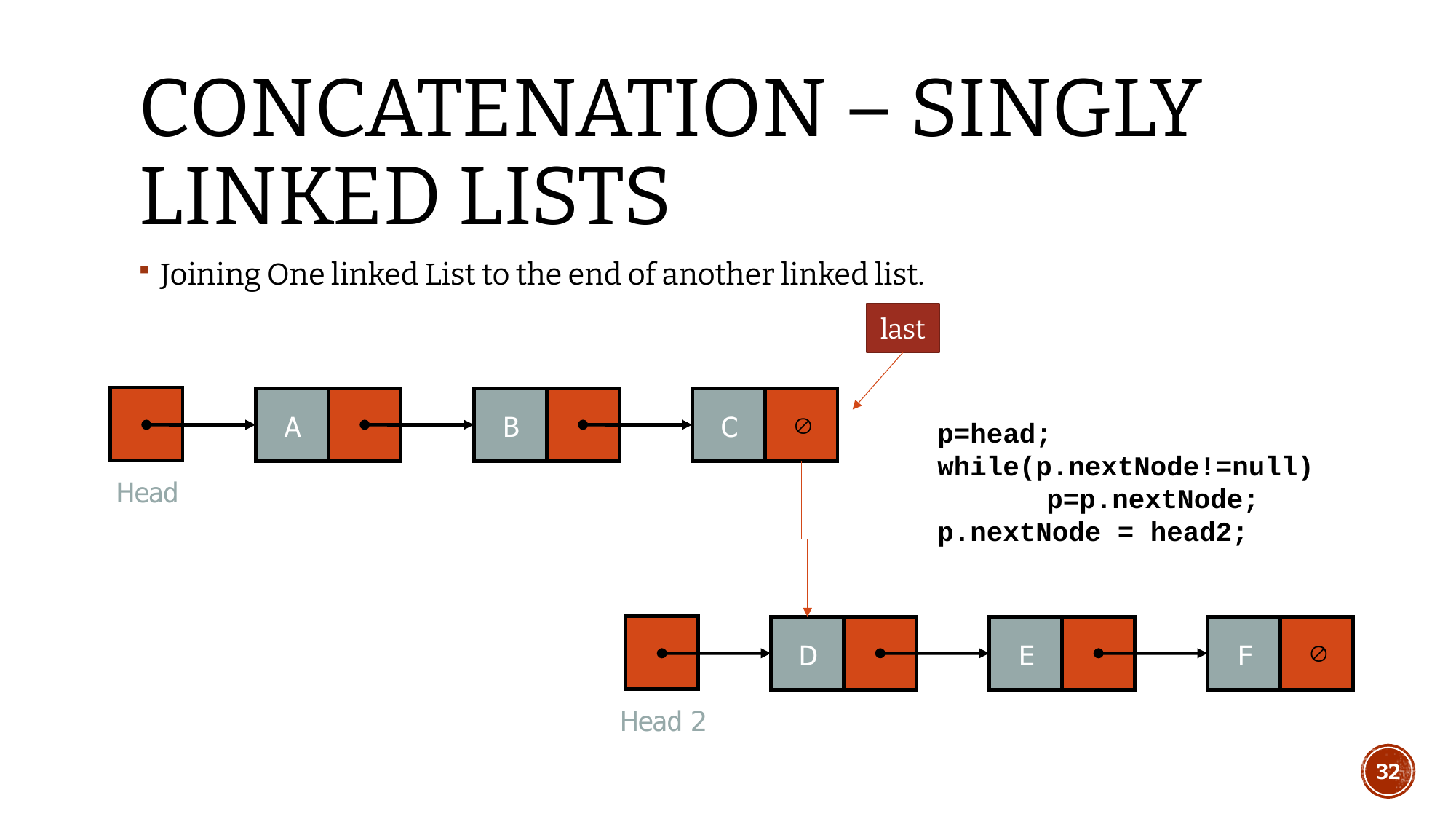

# Concatenation – Singly Linked Lists
Joining One linked List to the end of another linked list.
last

A

B

C

∅
p=head;
while(p.nextNode!=null)
	p=p.nextNode;
p.nextNode = head2;

Head

D

E

F

∅

Head 2
32